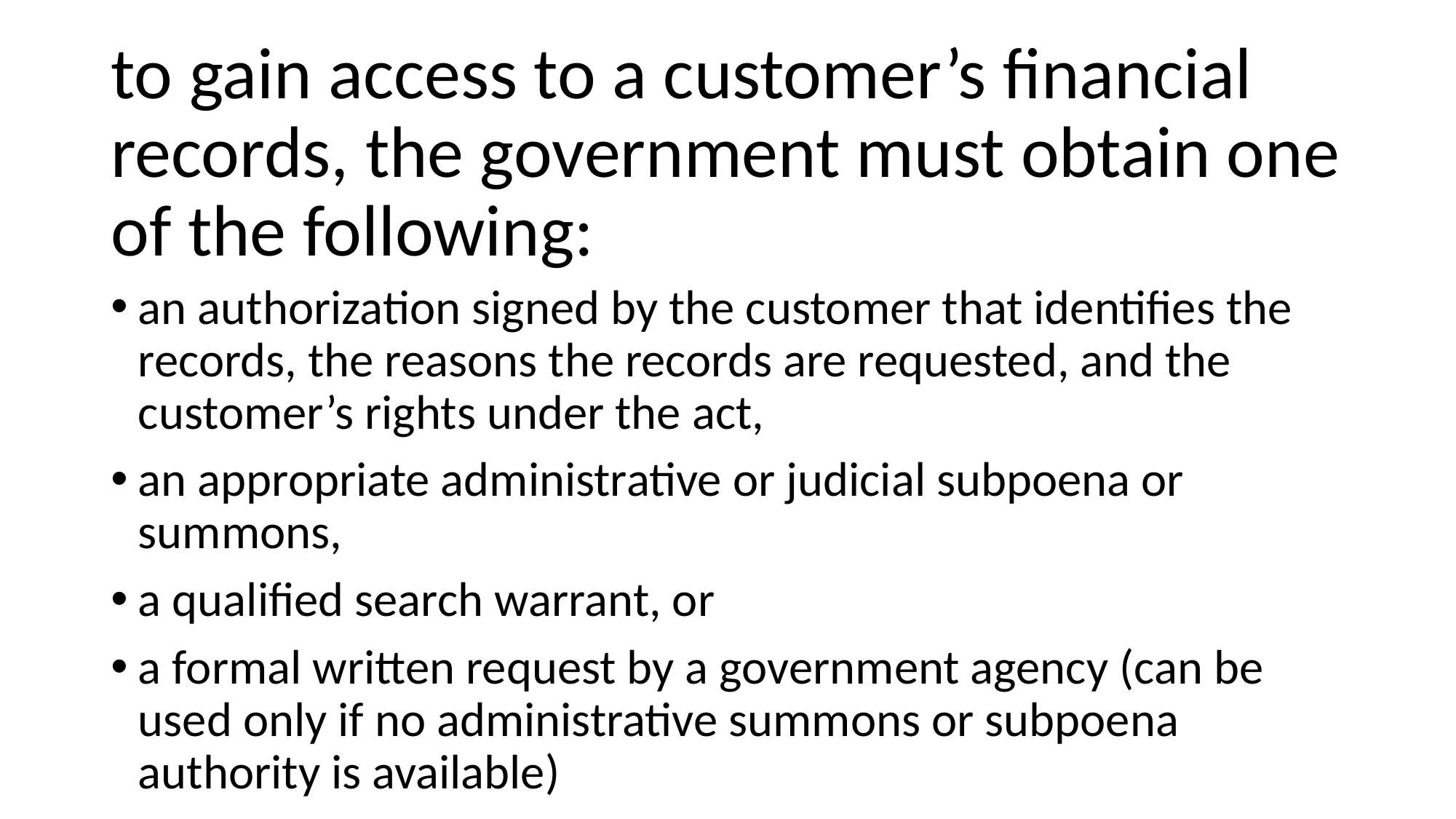

# to gain access to a customer’s financial records, the government must obtain one of the following:
an authorization signed by the customer that identifies the records, the reasons the records are requested, and the customer’s rights under the act,
an appropriate administrative or judicial subpoena or summons,
a qualified search warrant, or
a formal written request by a government agency (can be used only if no administrative summons or subpoena authority is available)